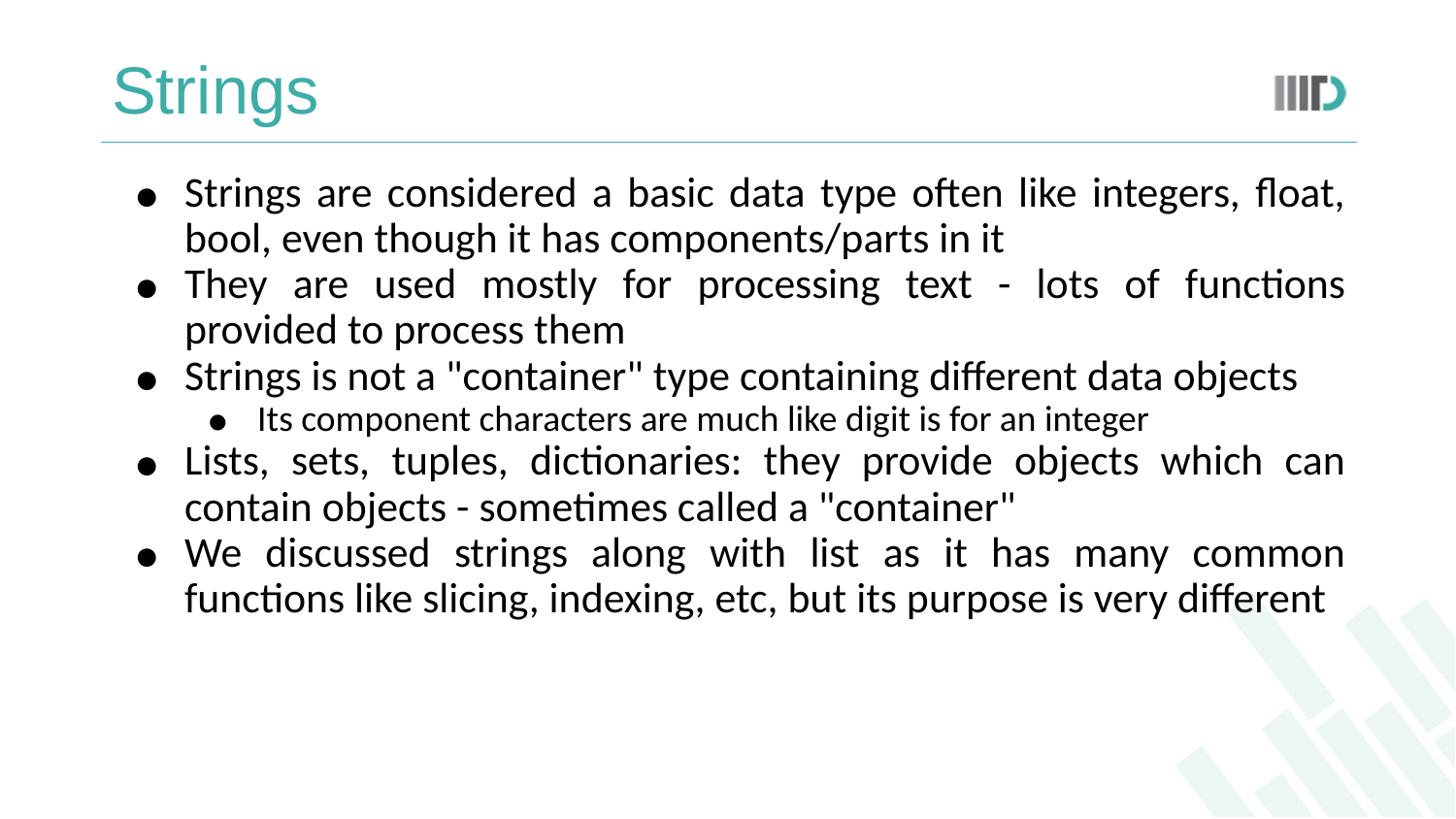

# Strings
Strings are considered a basic data type often like integers, float, bool, even though it has components/parts in it
They are used mostly for processing text - lots of functions provided to process them
Strings is not a "container" type containing different data objects
Its component characters are much like digit is for an integer
Lists, sets, tuples, dictionaries: they provide objects which can contain objects - sometimes called a "container"
We discussed strings along with list as it has many common functions like slicing, indexing, etc, but its purpose is very different